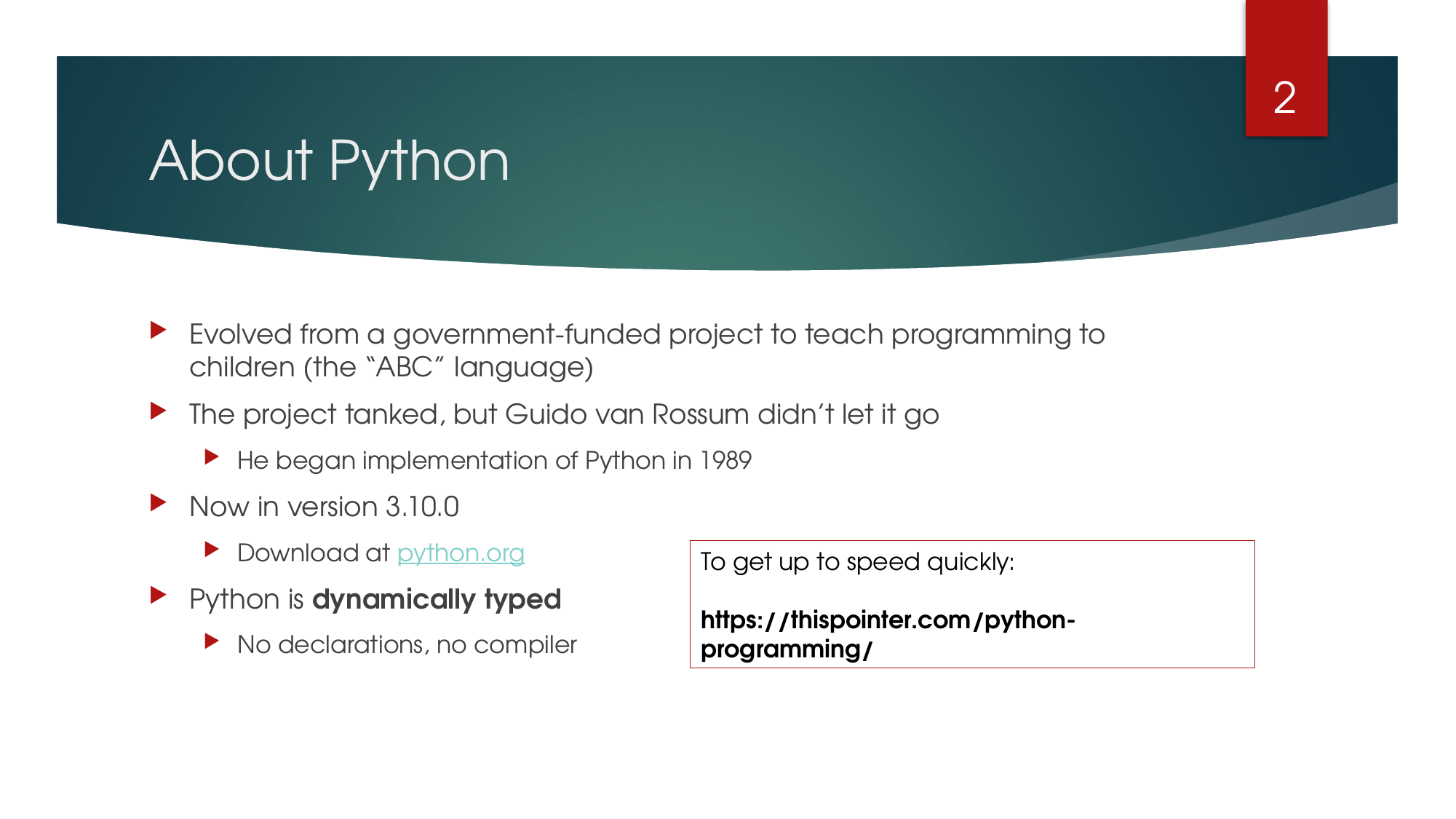

2
# About Python
Evolved from a government-funded project to teach programming to children (the “ABC” language)
The project tanked, but Guido van Rossum didn’t let it go
He began implementation of Python in 1989
Now in version 3.10.0
Download at python.org
Python is dynamically typed
No declarations, no compiler

To get up to speed quickly:

https://thispointer.com/python-programming/